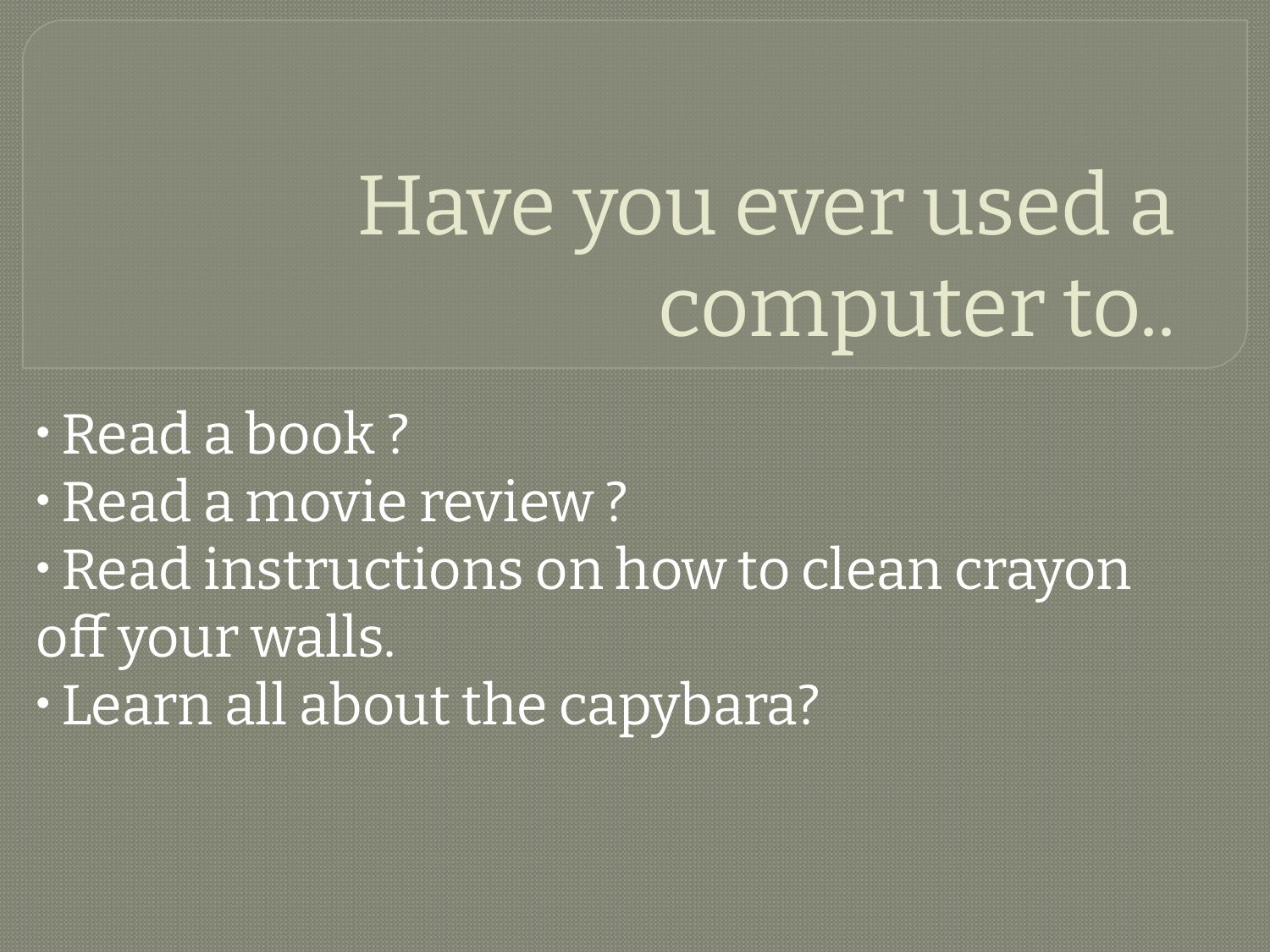

# Have you ever used a computer to..
 Read a book ?
 Read a movie review ?
 Read instructions on how to clean crayon off your walls.
 Learn all about the capybara?